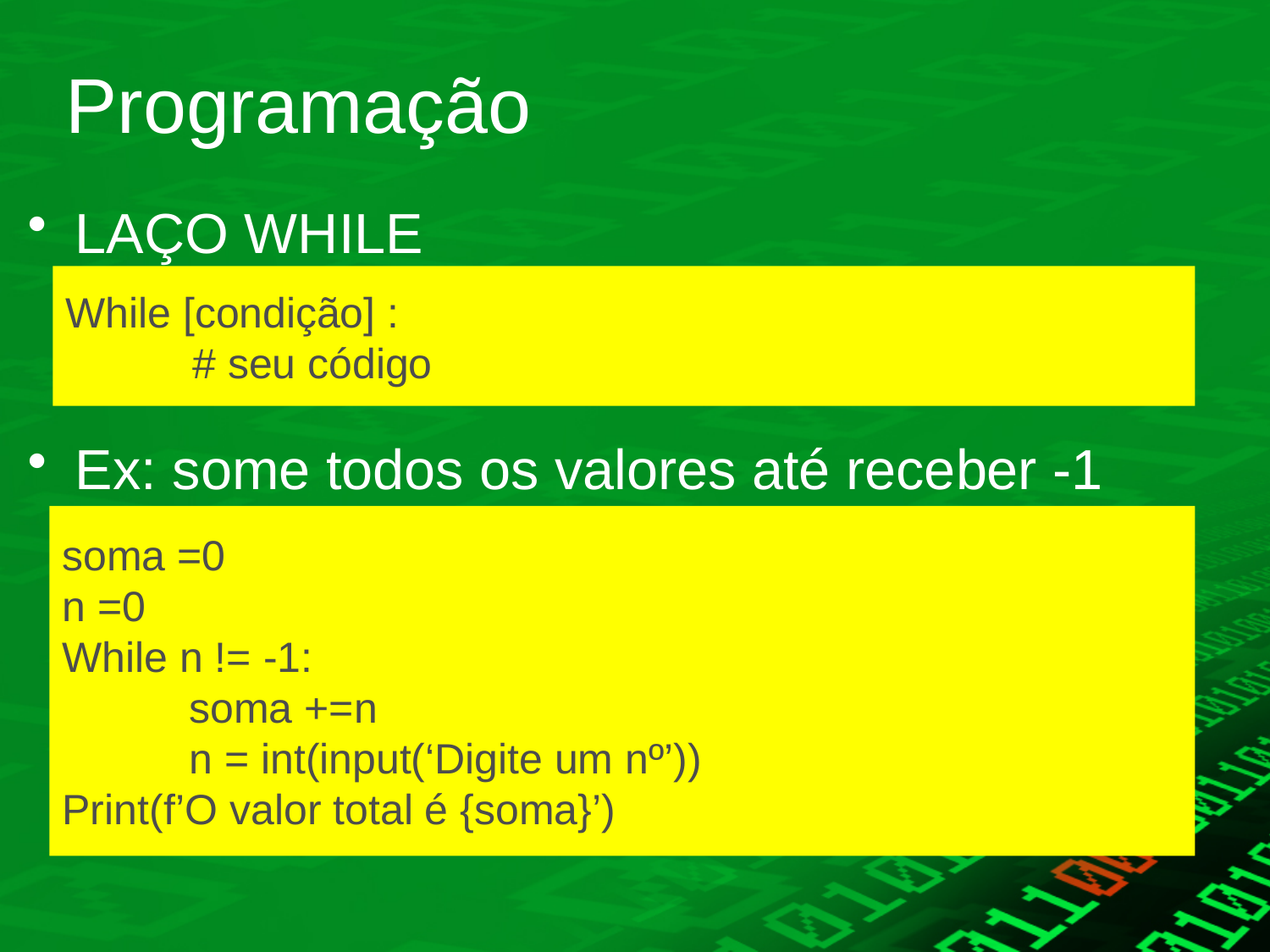

# Programação
LAÇO WHILE

Ex: some todos os valores até receber -1

While [condição] :
	# seu código
soma =0
n =0
While n != -1:
	soma +=n
	n = int(input(‘Digite um nº’))
Print(f’O valor total é {soma}’)